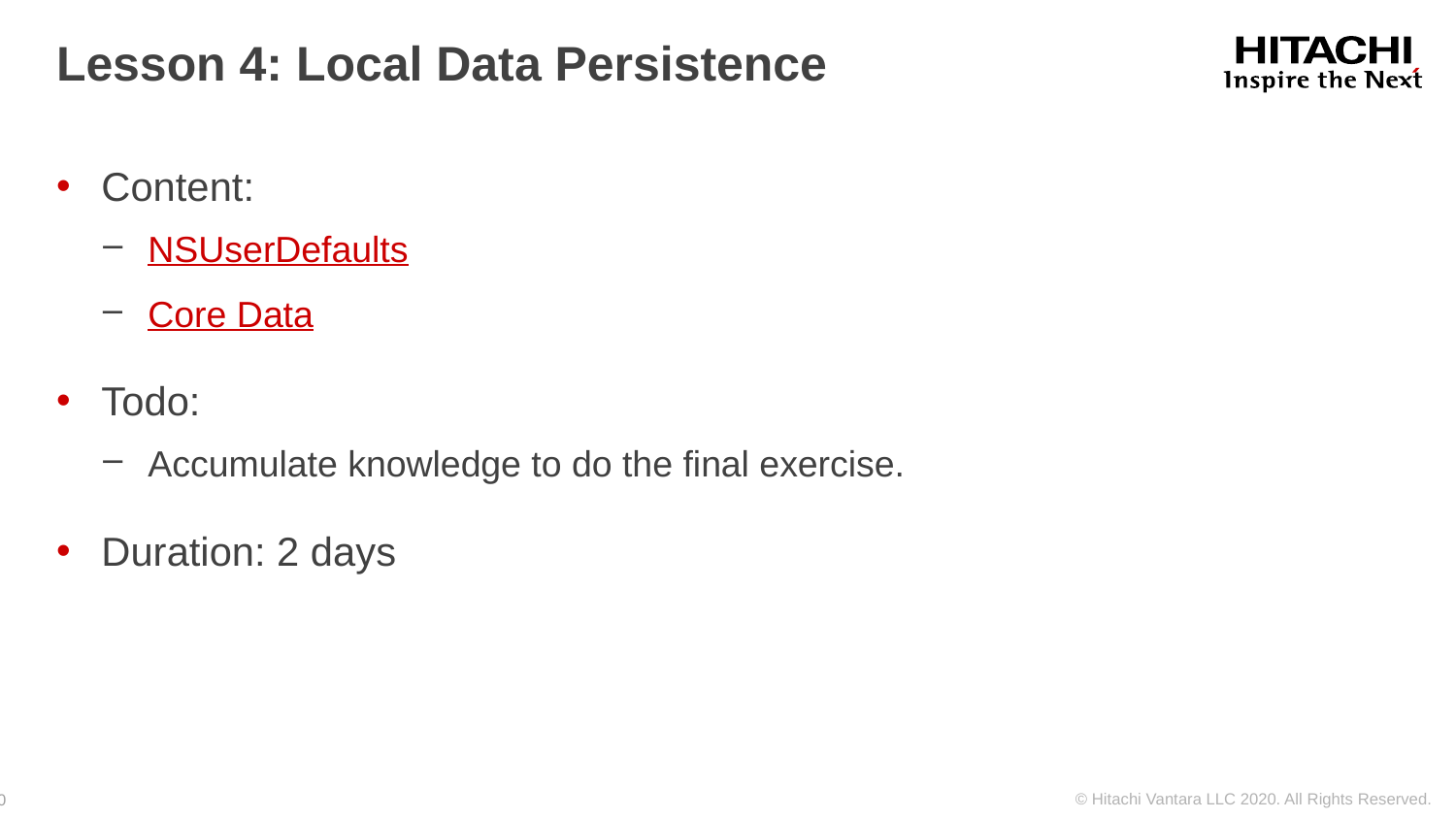

# Lesson 4: Local Data Persistence
Content:
NSUserDefaults
Core Data
Todo:
Accumulate knowledge to do the final exercise.
Duration: 2 days